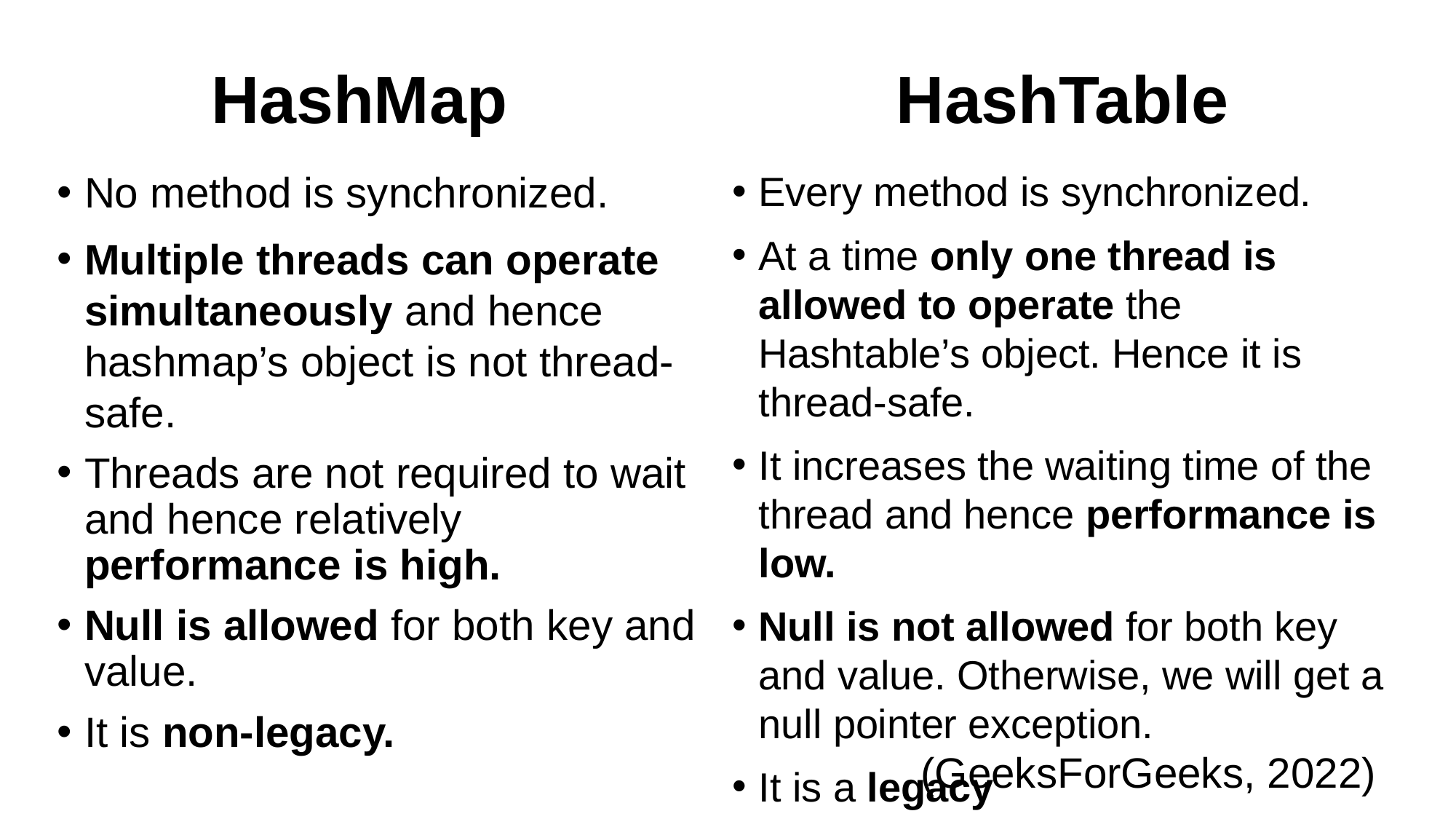

# HashMap                     HashTable
No method is synchronized.
Multiple threads can operate simultaneously and hence hashmap’s object is not thread-safe.
Threads are not required to wait and hence relatively performance is high.
Null is allowed for both key and value.
It is non-legacy.
Every method is synchronized.
At a time only one thread is allowed to operate the Hashtable’s object. Hence it is thread-safe.
It increases the waiting time of the thread and hence performance is low.
Null is not allowed for both key and value. Otherwise, we will get a null pointer exception.
It is a legacy
(GeeksForGeeks, 2022)